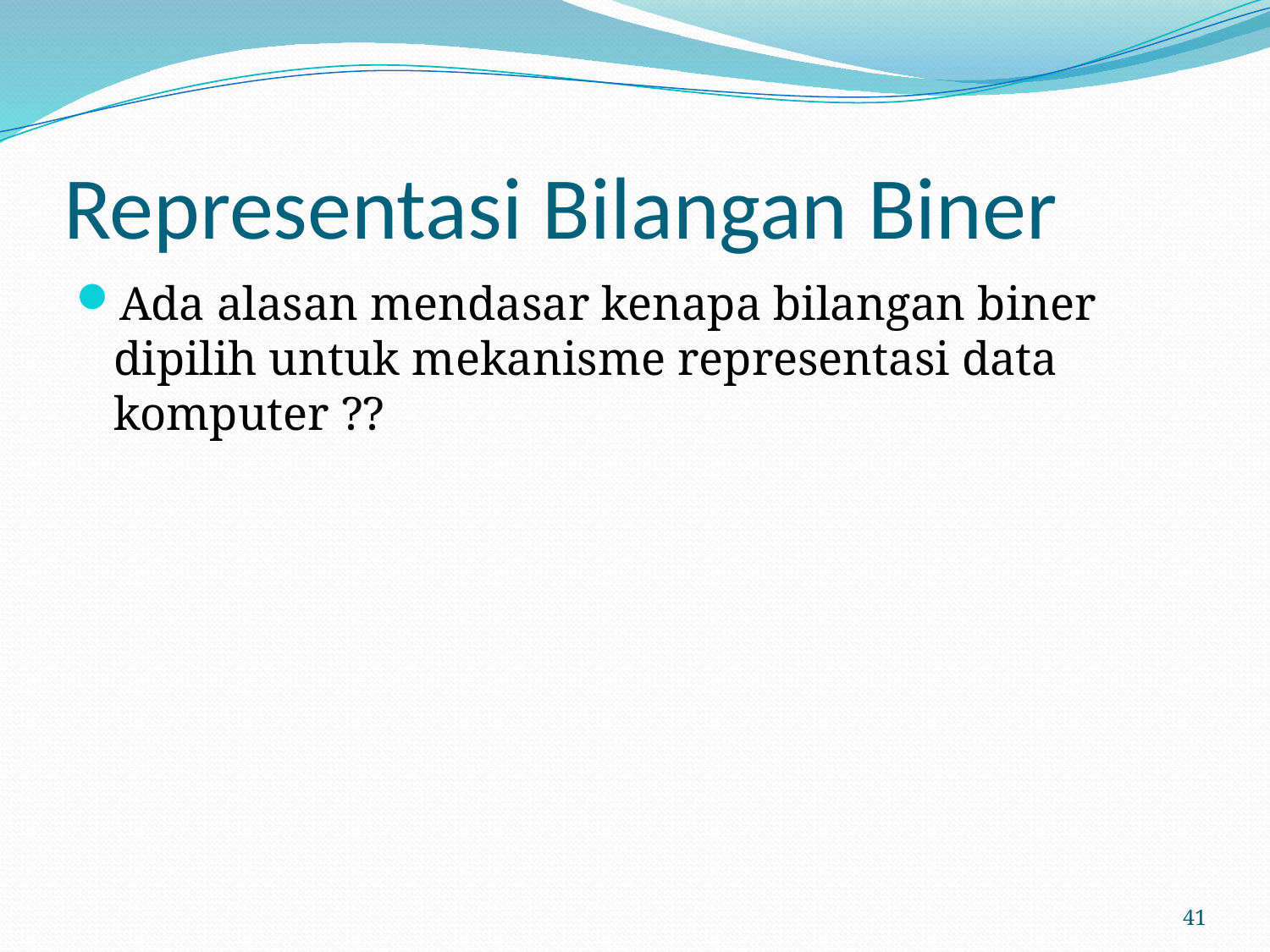

# Representasi Bilangan Biner
Ada alasan mendasar kenapa bilangan biner dipilih untuk mekanisme representasi data komputer ??

41